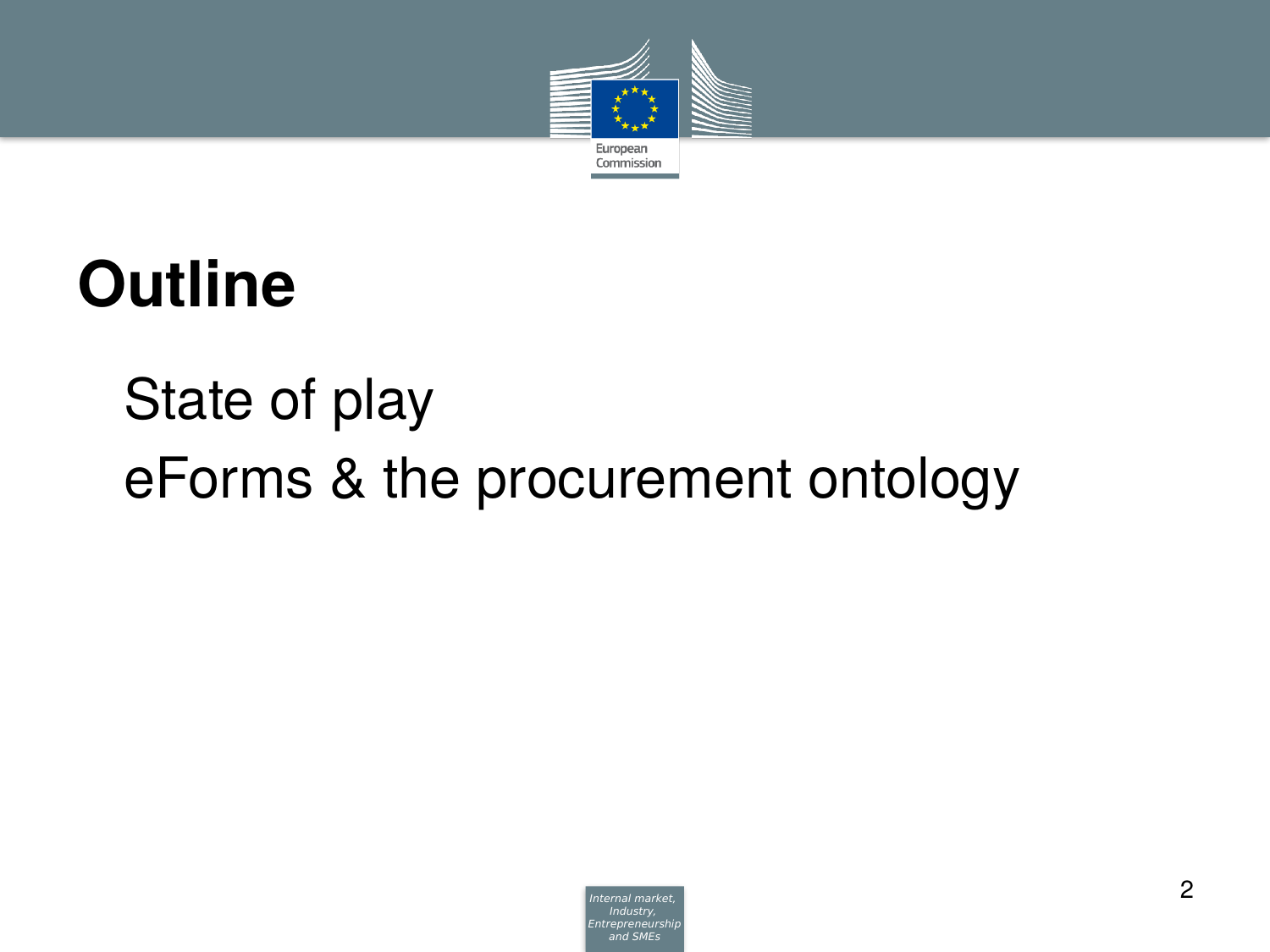

# Outline
State of play
eForms & the procurement ontology

2